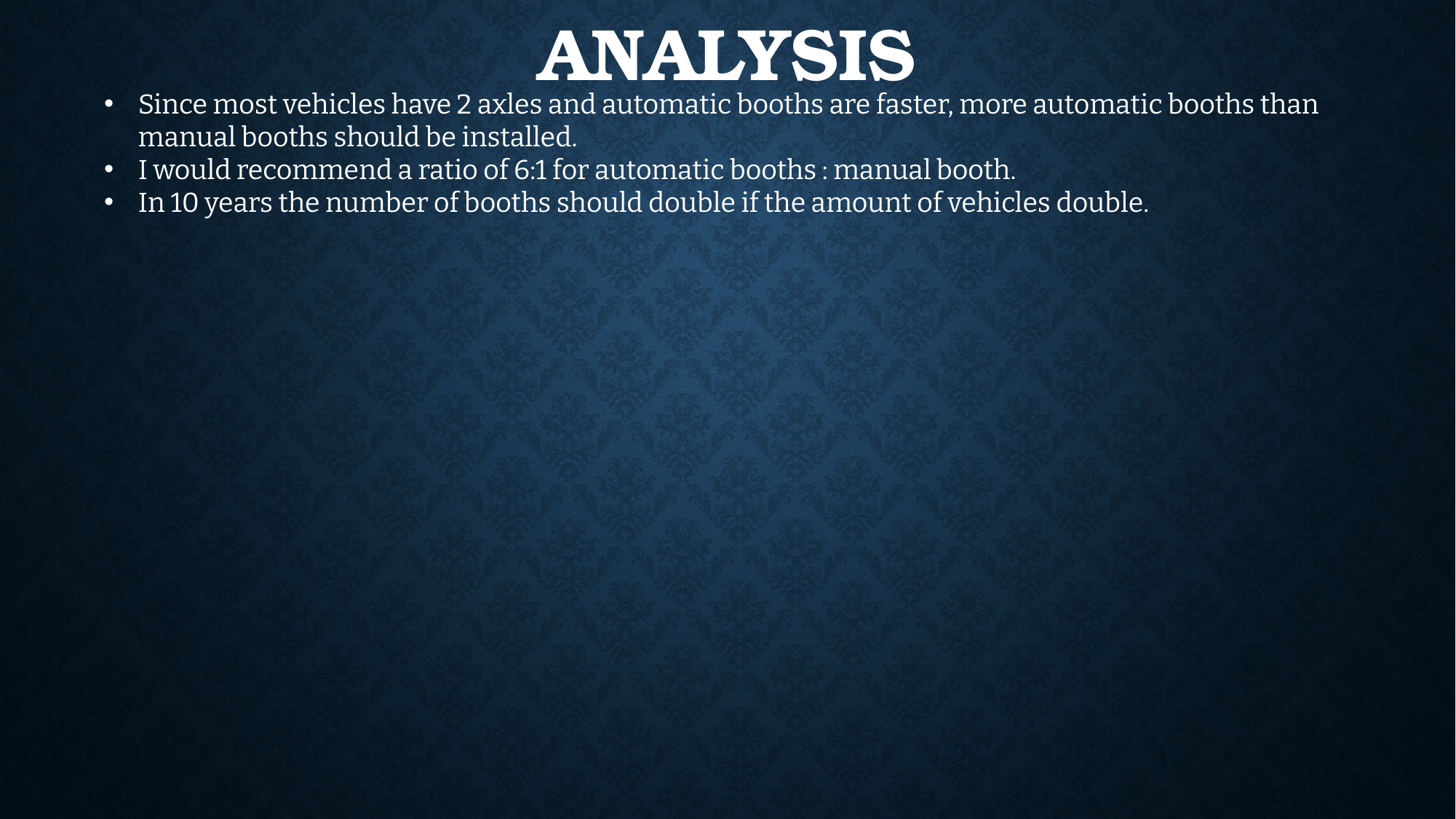

# Analysis
Since most vehicles have 2 axles and automatic booths are faster, more automatic booths than manual booths should be installed.
I would recommend a ratio of 6:1 for automatic booths : manual booth.
In 10 years the number of booths should double if the amount of vehicles double.